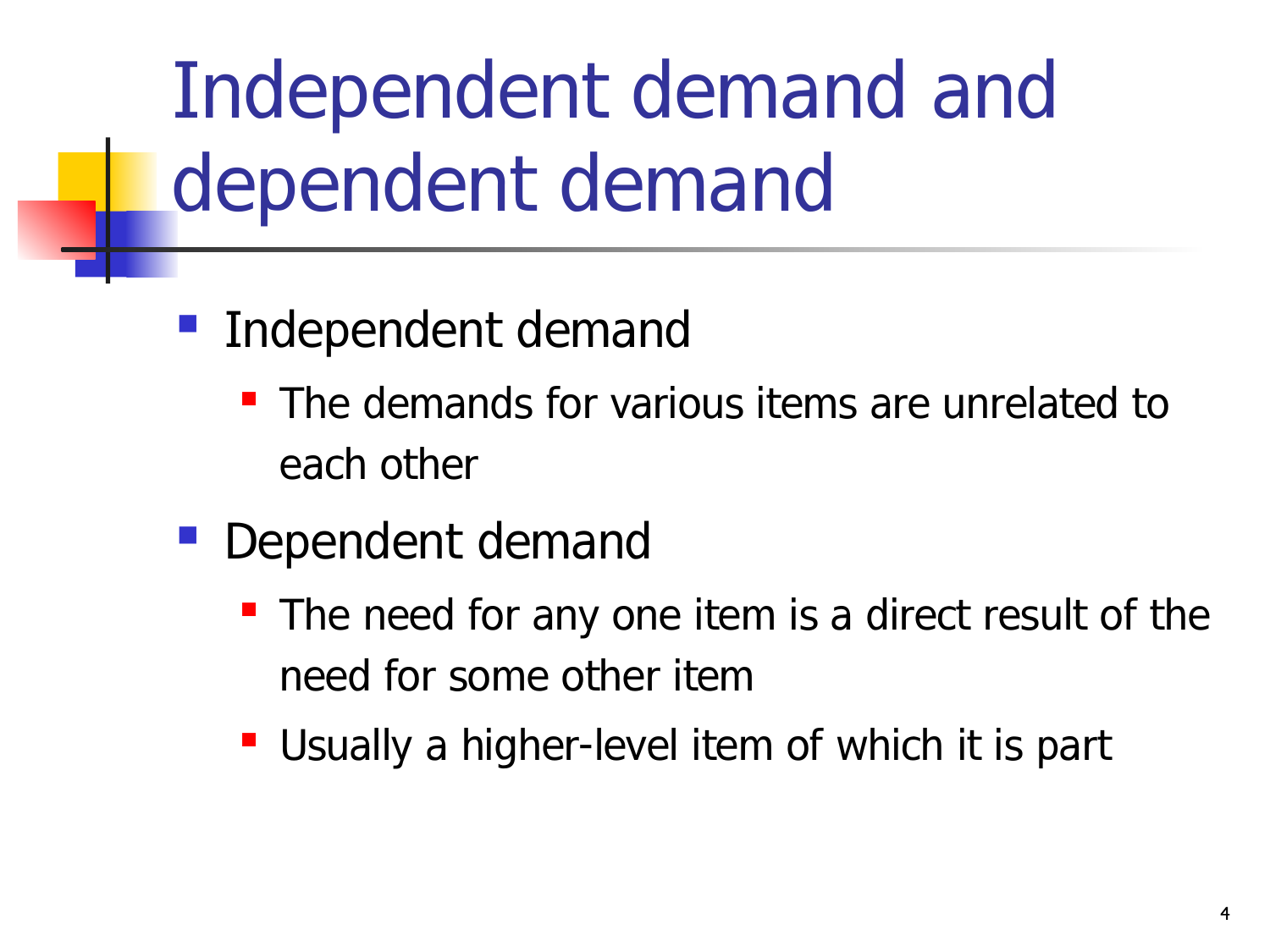

# Independent demand and dependent demand
Independent demand
The demands for various items are unrelated to each other
Dependent demand
The need for any one item is a direct result of the need for some other item
Usually a higher-level item of which it is part
4